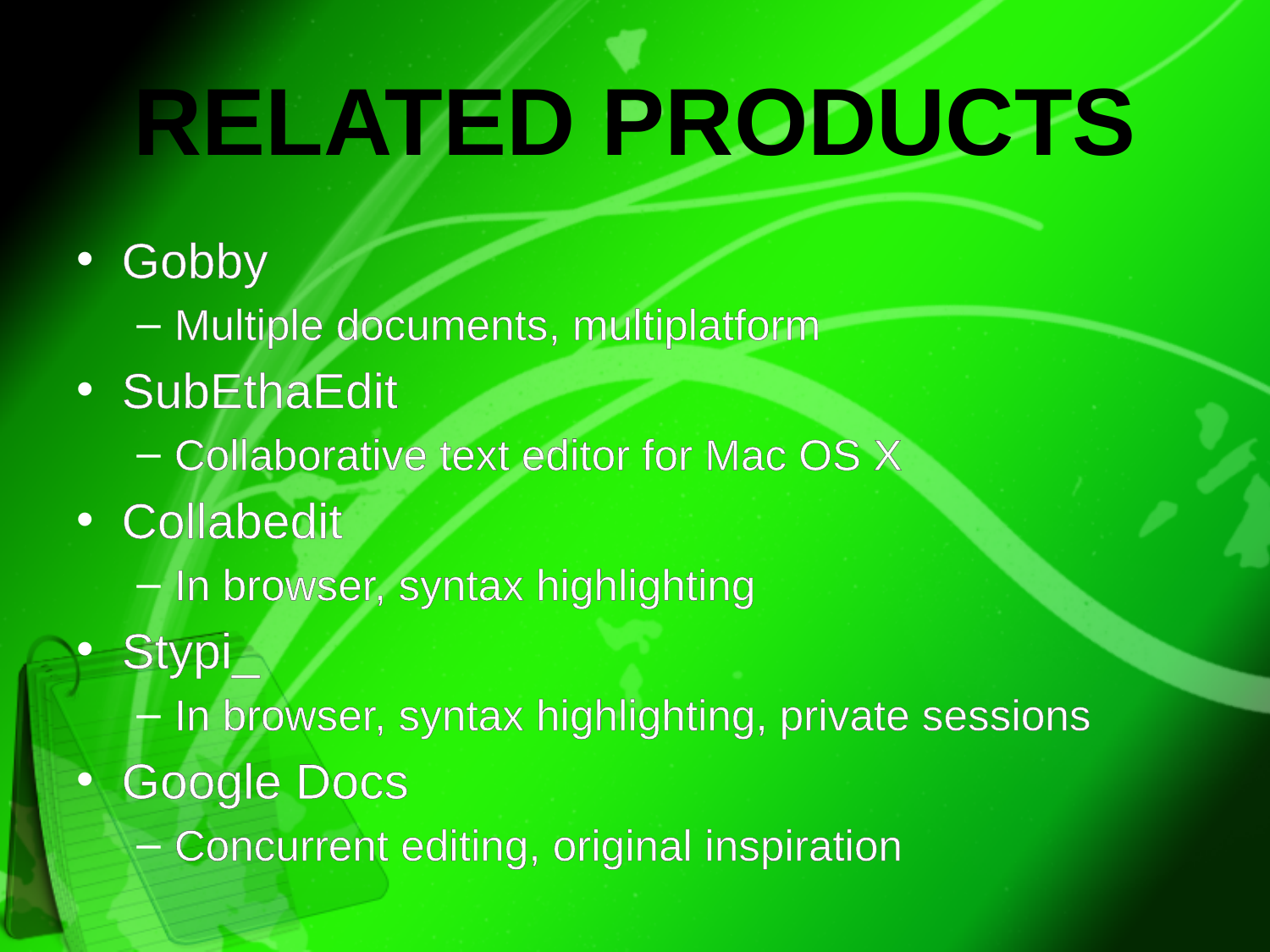

# Related Products
Gobby
Multiple documents, multiplatform
SubEthaEdit
Collaborative text editor for Mac OS X
Collabedit
In browser, syntax highlighting
Stypi_
In browser, syntax highlighting, private sessions
Google Docs
Concurrent editing, original inspiration